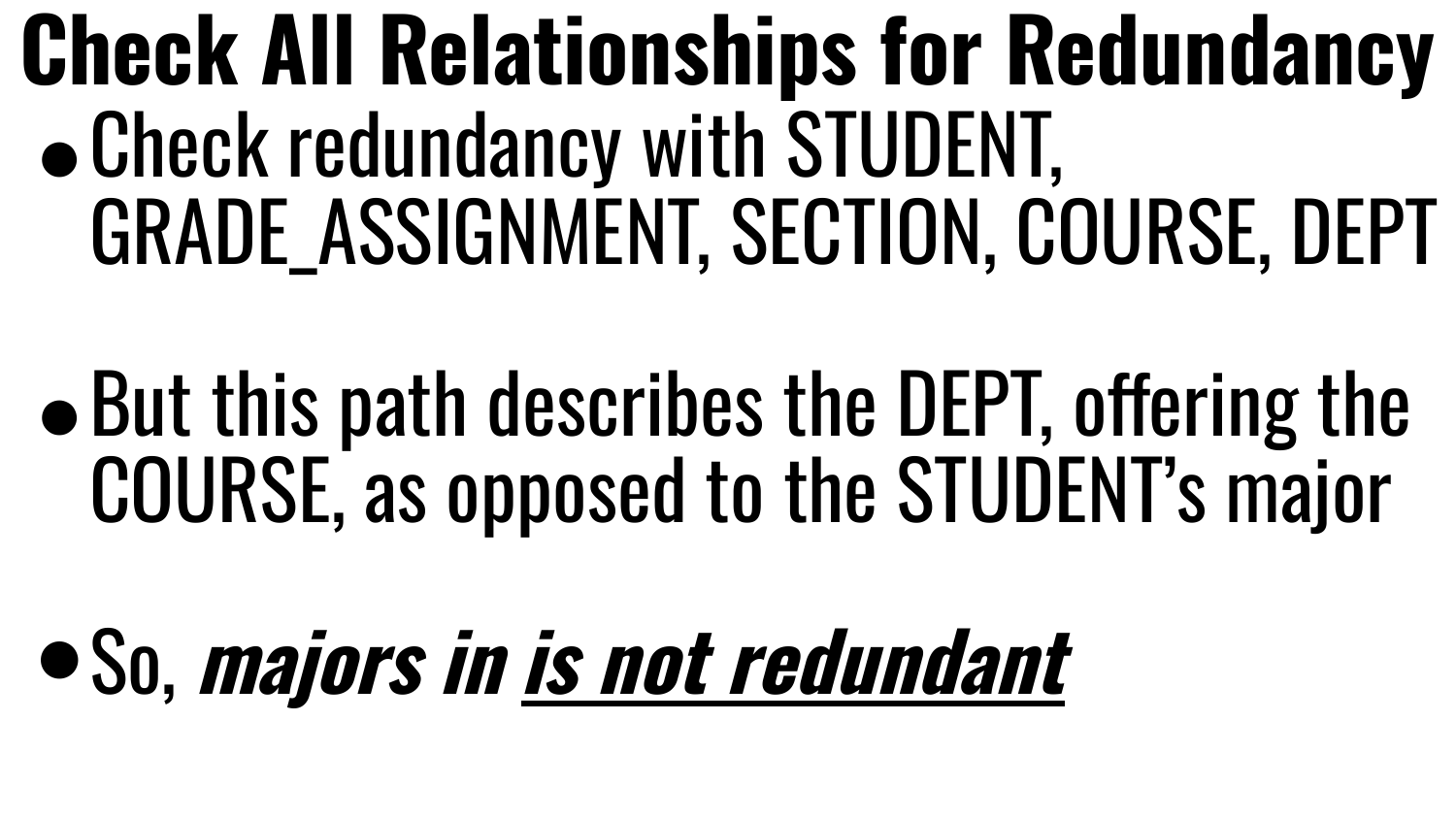

# Check All Relationships for Redundancy
Check redundancy with STUDENT, GRADE_ASSIGNMENT, SECTION, COURSE, DEPT

But this path describes the DEPT, offering the COURSE, as opposed to the STUDENT’s major

So, majors in is not redundant